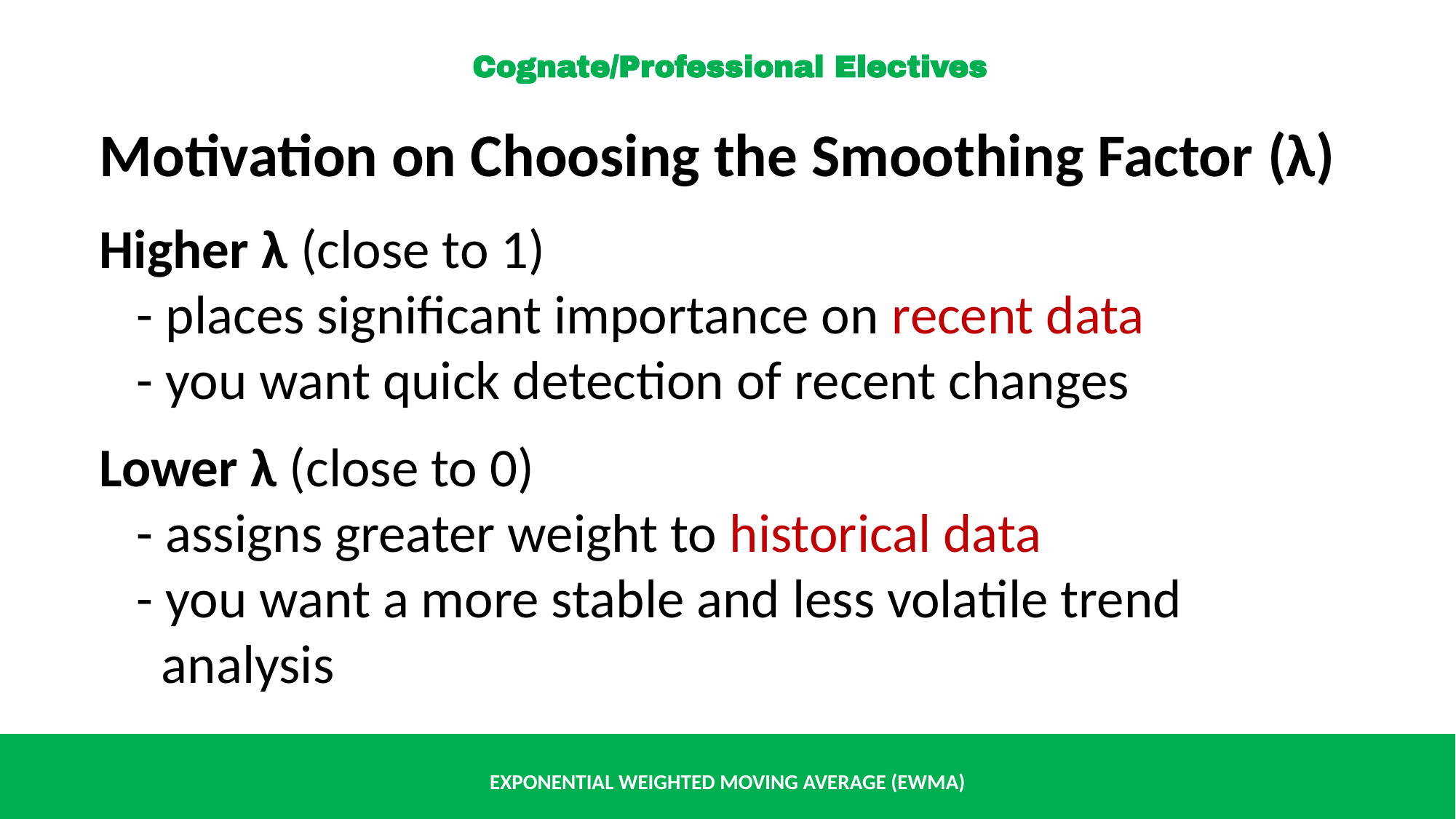

Motivation on Choosing the Smoothing Factor (λ)

Higher λ (close to 1)
   - places significant importance on recent data
   - you want quick detection of recent changes

Lower λ (close to 0)
   - assigns greater weight to historical data
   - you want a more stable and less volatile trend
     analysis